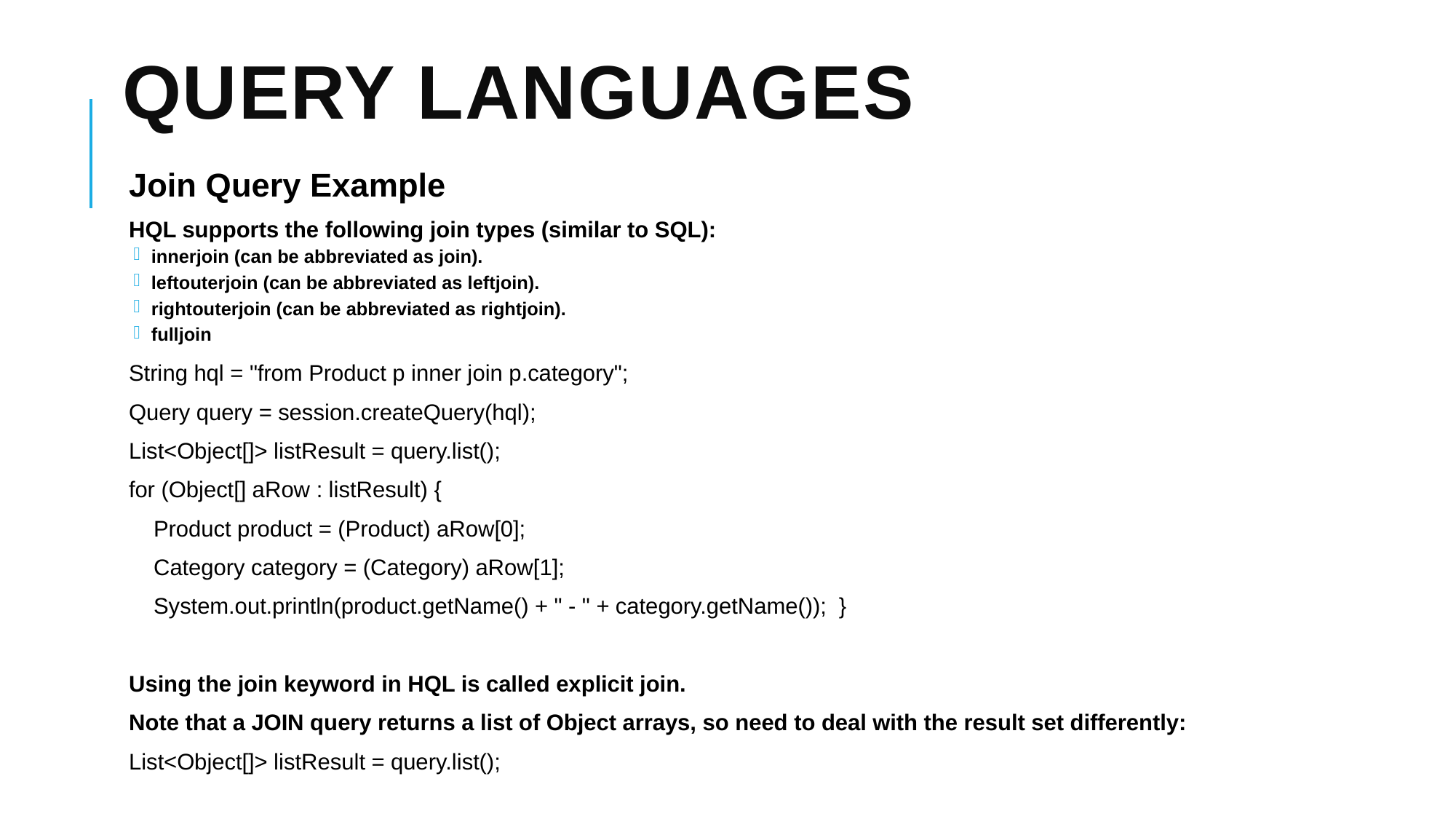

# Query languages
Join Query Example
HQL supports the following join types (similar to SQL):
innerjoin (can be abbreviated as join).
leftouterjoin (can be abbreviated as leftjoin).
rightouterjoin (can be abbreviated as rightjoin).
fulljoin
String hql = "from Product p inner join p.category";
Query query = session.createQuery(hql);
List<Object[]> listResult = query.list();
for (Object[] aRow : listResult) {
    Product product = (Product) aRow[0];
    Category category = (Category) aRow[1];
    System.out.println(product.getName() + " - " + category.getName());  }

Using the join keyword in HQL is called explicit join.
Note that a JOIN query returns a list of Object arrays, so need to deal with the result set differently:
List<Object[]> listResult = query.list();